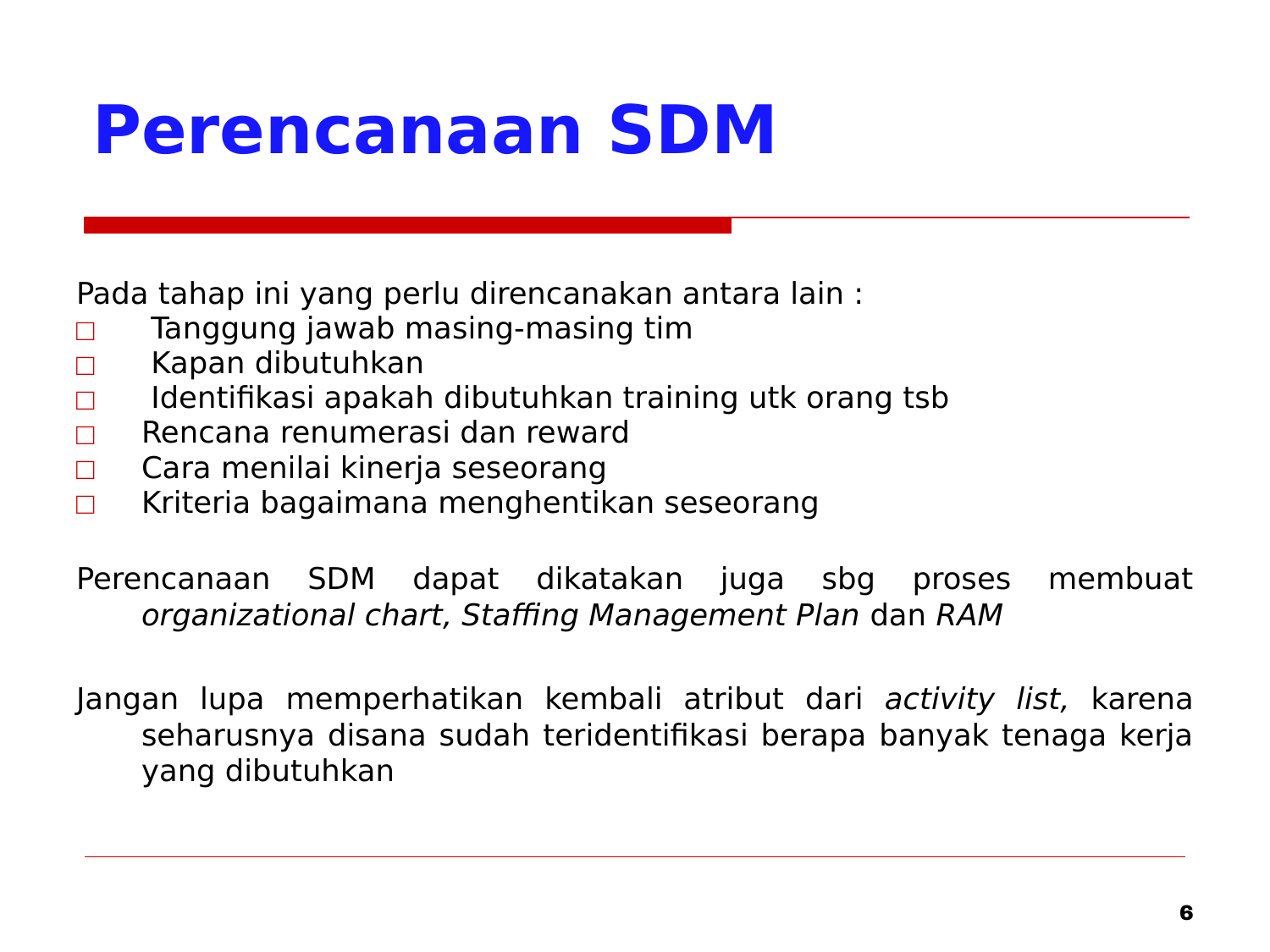

Perencanaan SDM
Pada tahap ini yang perlu direncanakan antara lain :
 Tanggung jawab masing-masing tim
 Kapan dibutuhkan
 Identifikasi apakah dibutuhkan training utk orang tsb
Rencana renumerasi dan reward
Cara menilai kinerja seseorang
Kriteria bagaimana menghentikan seseorang

Perencanaan SDM dapat dikatakan juga sbg proses membuat organizational chart, Staffing Management Plan dan RAM

Jangan lupa memperhatikan kembali atribut dari activity list, karena seharusnya disana sudah teridentifikasi berapa banyak tenaga kerja yang dibutuhkan
6